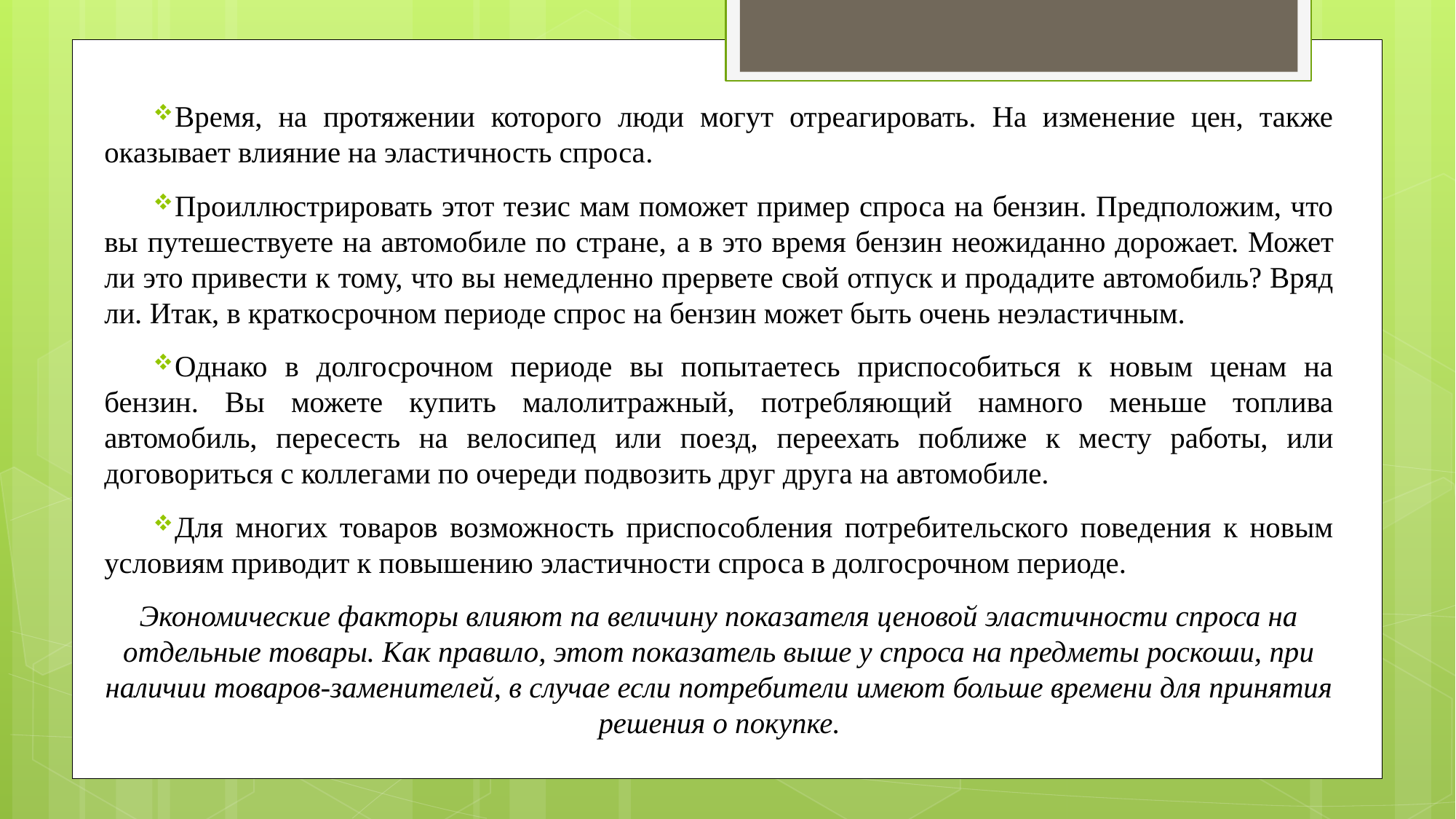

Время, на протяжении которого люди могут отреагировать. На изменение цен, также оказывает влияние на эластичность спроса.
Проиллюстрировать этот тезис мам поможет пример спроса на бензин. Предположим, что вы путешествуете на автомобиле по стране, a в это время бензин неожиданно дорожает. Может ли это привести к тому, что вы немедленно прервете свой отпуск и продадите автомобиль? Вряд ли. Итак, в краткосрочном периоде спрос на бензин может быть очень неэластичным.
Однако в долгосрочном периоде вы попытаетесь приспособиться к новым ценам на бензин. Вы можете купить малолитражный, потребляющий намного меньше топлива автомобиль, пересесть на велосипед или поезд, переехать поближе к месту работы, или договориться с коллегами по очереди подвозить друг друга на автомобиле.
Для многих товаров возможность приспособления потребительского поведения к новым условиям приводит к повышению эластичности спроса в долгосрочном периоде.
Экономические факторы влияют па величину показателя ценовой эластичности спроса на отдельные товары. Как правило, этот показатель выше у спроса на предметы роскоши, при наличии товаров-заменителей, в случае если потребители имеют больше времени для принятия решения о покупке.